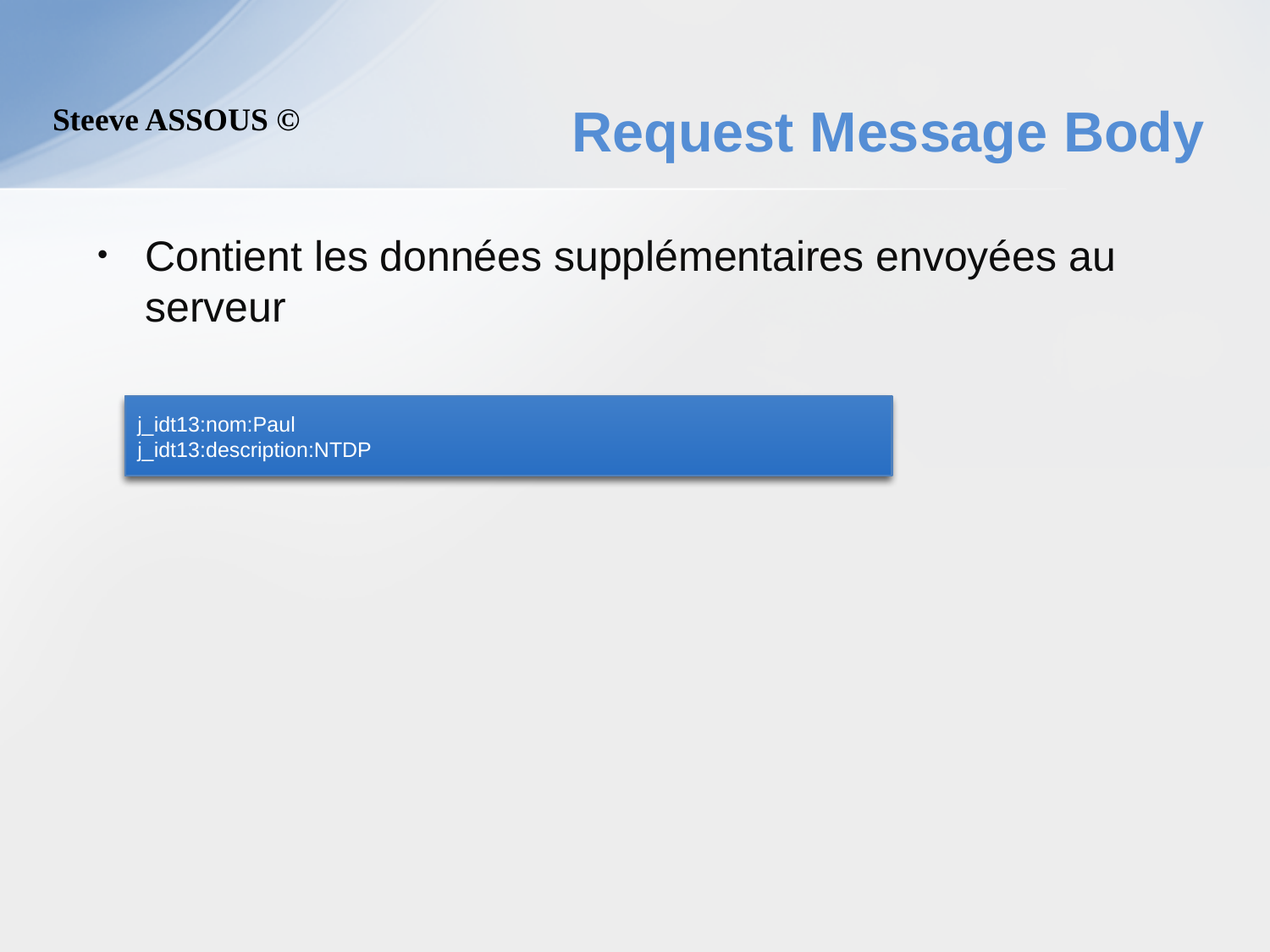

# Request Message Body
Contient les données supplémentaires envoyées au serveur
j_idt13:nom:Paul
j_idt13:description:NTDP